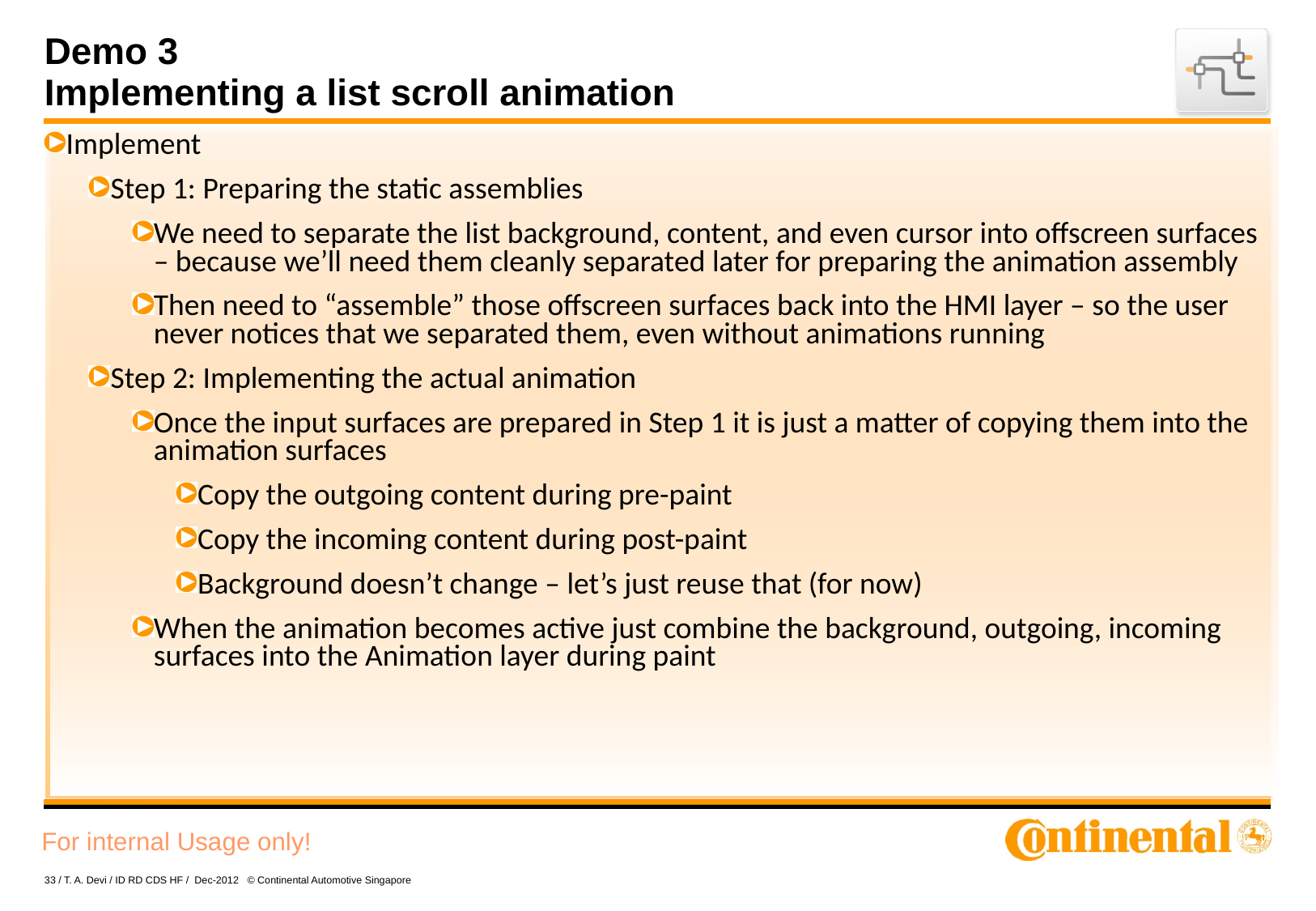

# Demo 3 Implementing a list scroll animation
Implement
Step 1: Preparing the static assemblies
We need to separate the list background, content, and even cursor into offscreen surfaces – because we’ll need them cleanly separated later for preparing the animation assembly
Then need to “assemble” those offscreen surfaces back into the HMI layer – so the user never notices that we separated them, even without animations running
Step 2: Implementing the actual animation
Once the input surfaces are prepared in Step 1 it is just a matter of copying them into the animation surfaces
Copy the outgoing content during pre-paint
Copy the incoming content during post-paint
Background doesn’t change – let’s just reuse that (for now)
When the animation becomes active just combine the background, outgoing, incoming surfaces into the Animation layer during paint
33 / T. A. Devi / ID RD CDS HF /  Dec-2012   © Continental Automotive Singapore